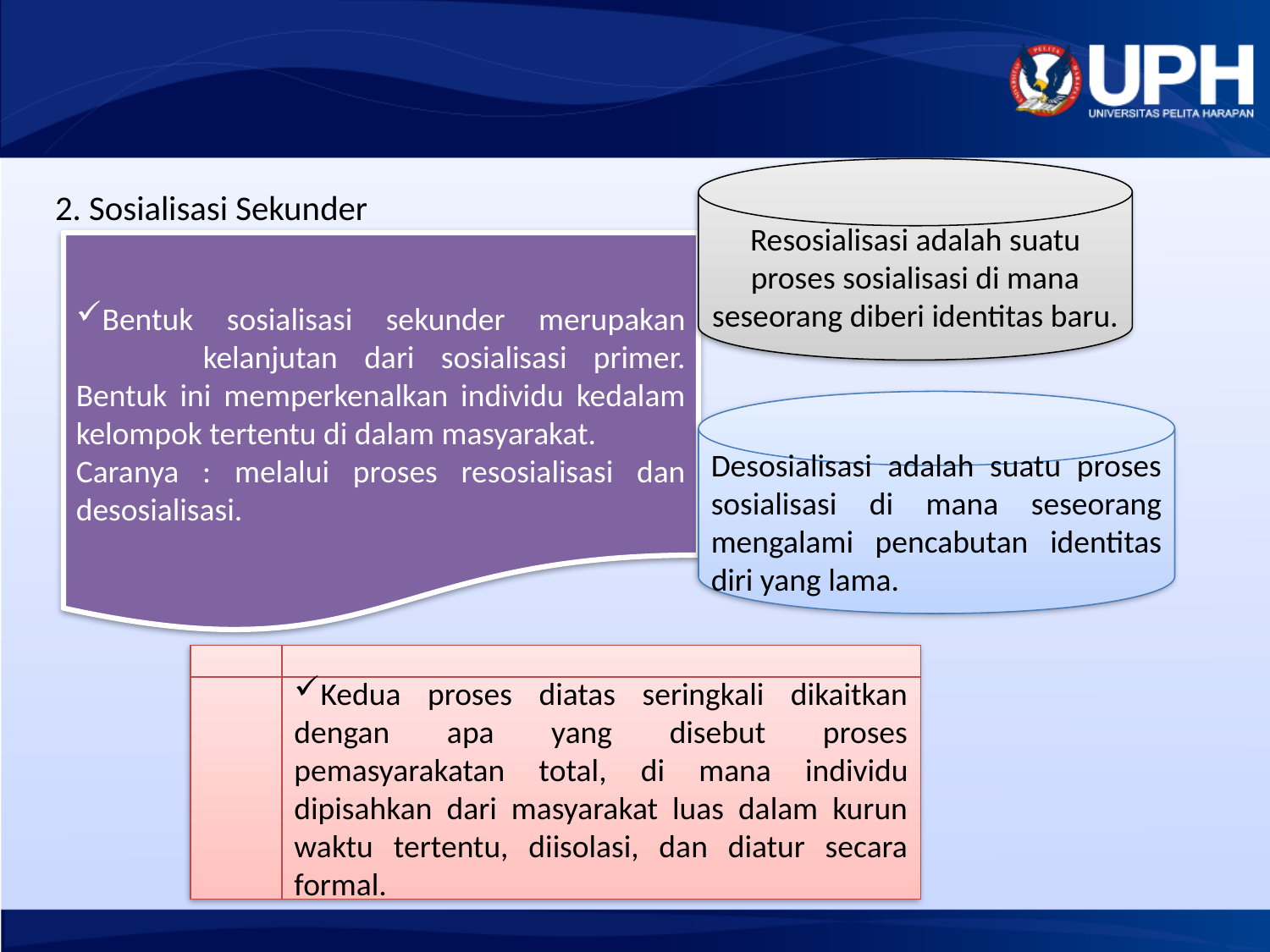

2. Sosialisasi Sekunder
Resosialisasi adalah suatu proses sosialisasi di mana seseorang diberi identitas baru.

Bentuk sosialisasi sekunder merupakan 	kelanjutan dari sosialisasi primer. Bentuk ini memperkenalkan individu kedalam kelompok tertentu di dalam masyarakat.
Caranya : melalui proses resosialisasi dan desosialisasi.
Desosialisasi adalah suatu proses sosialisasi di mana seseorang mengalami pencabutan identitas diri yang lama.
Kedua proses diatas seringkali dikaitkan dengan apa yang disebut proses pemasyarakatan total, di mana individu dipisahkan dari masyarakat luas dalam kurun waktu tertentu, diisolasi, dan diatur secara formal.